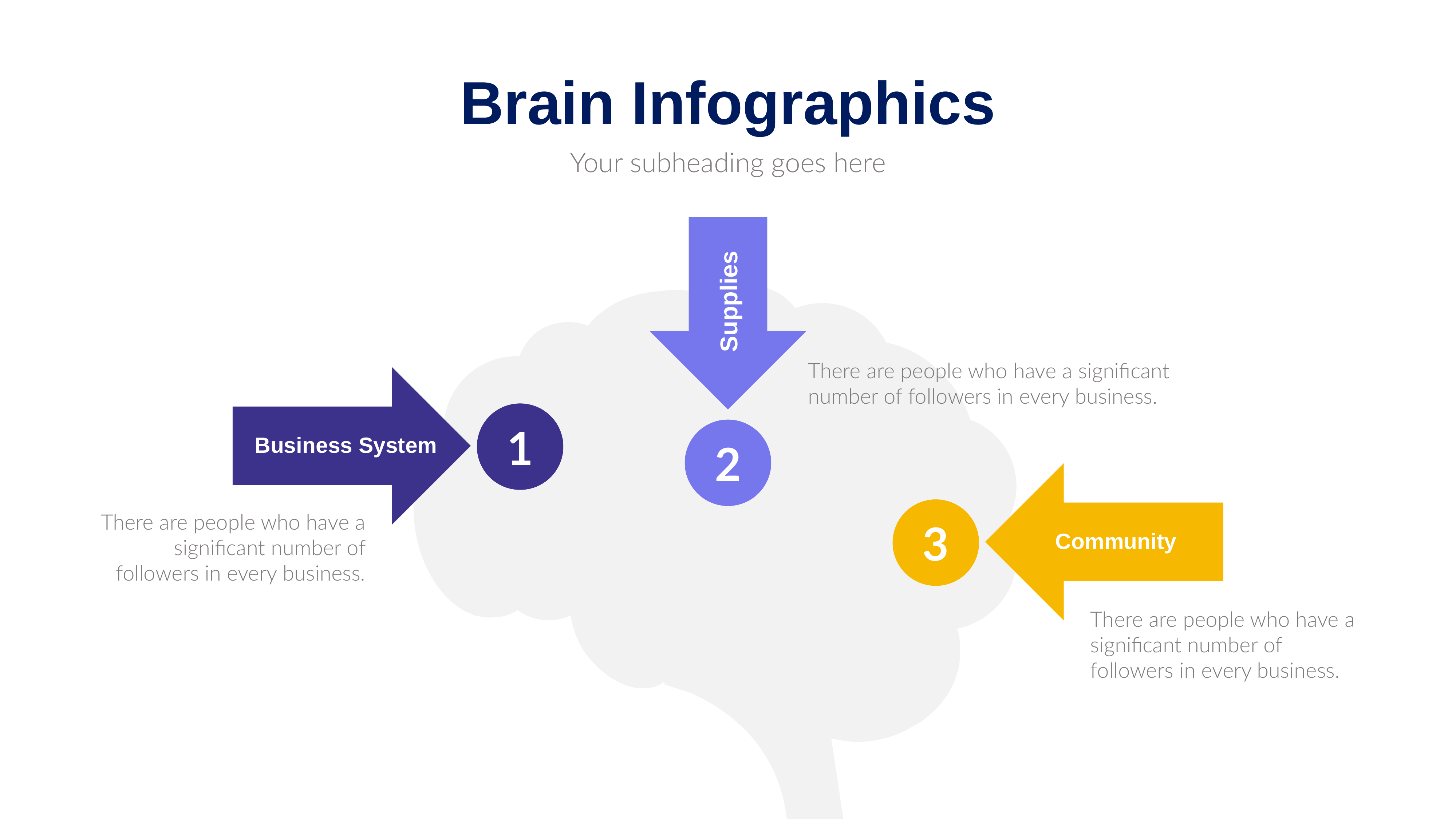

Brain Infographics
Your subheading goes here

Supplies

There are people who have a significant number of followers in every business.

1
2
Business System

Community
3
There are people who have a significant number of followers in every business.
There are people who have a significant number of followers in every business.